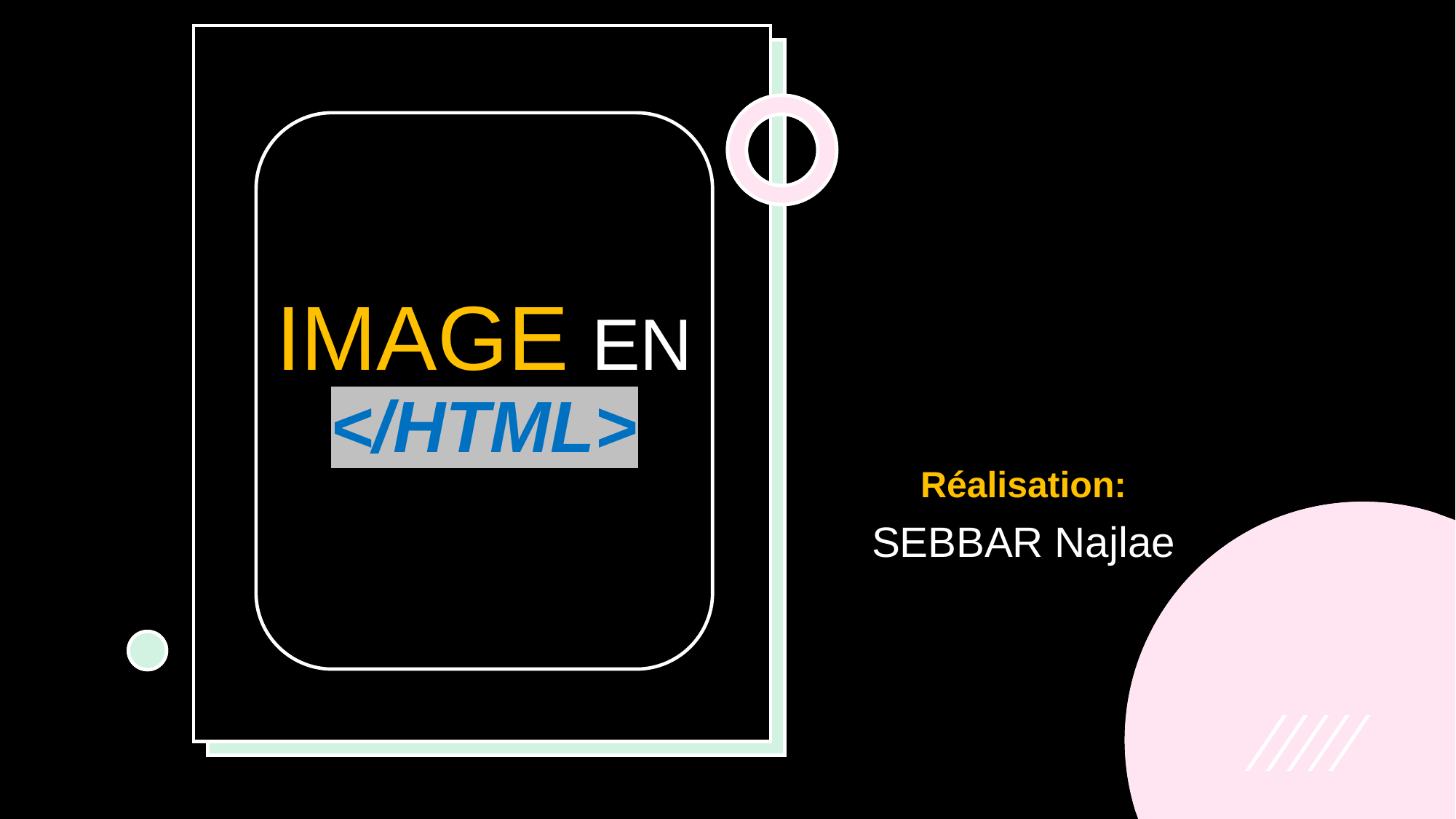

# IMAGE EN </HTML>

Réalisation:
SEBBAR Najlae